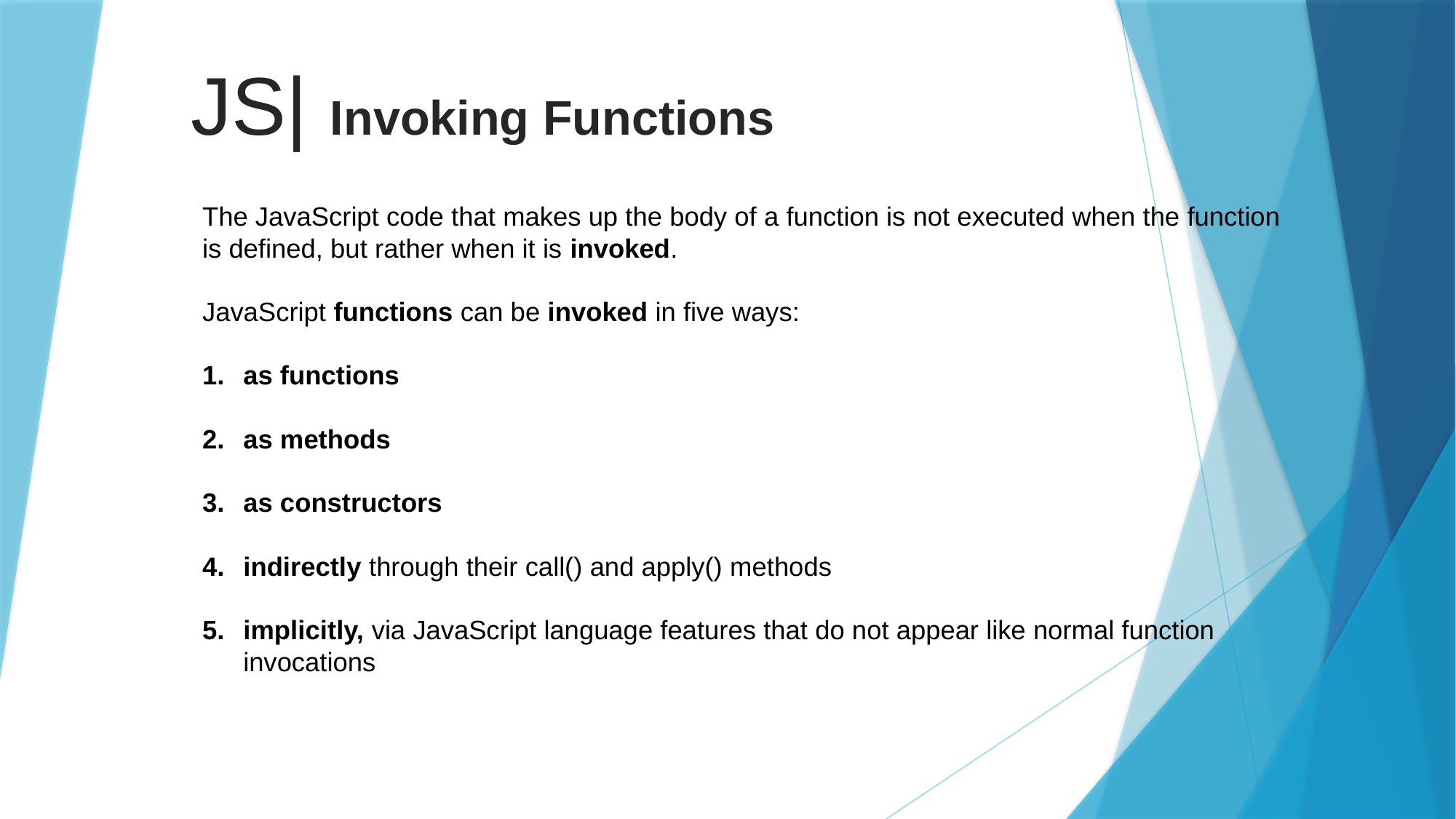

# JS| Invoking Functions
The JavaScript code that makes up the body of a function is not executed when the function is defined, but rather when it is invoked.

JavaScript functions can be invoked in five ways:

as functions

as methods

as constructors

indirectly through their call() and apply() methods

implicitly, via JavaScript language features that do not appear like normal function invocations